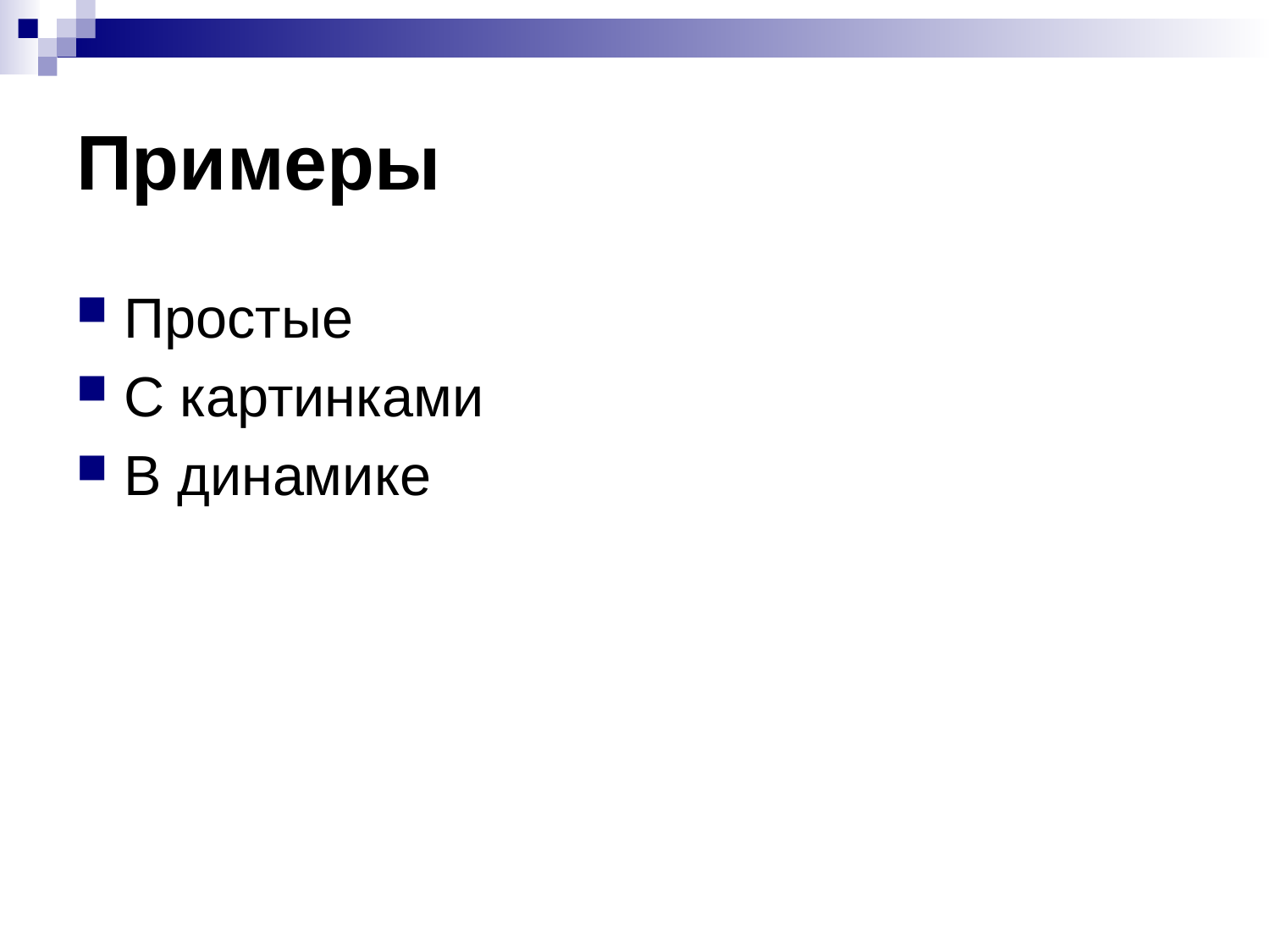

# Примеры
Простые
С картинками
В динамике